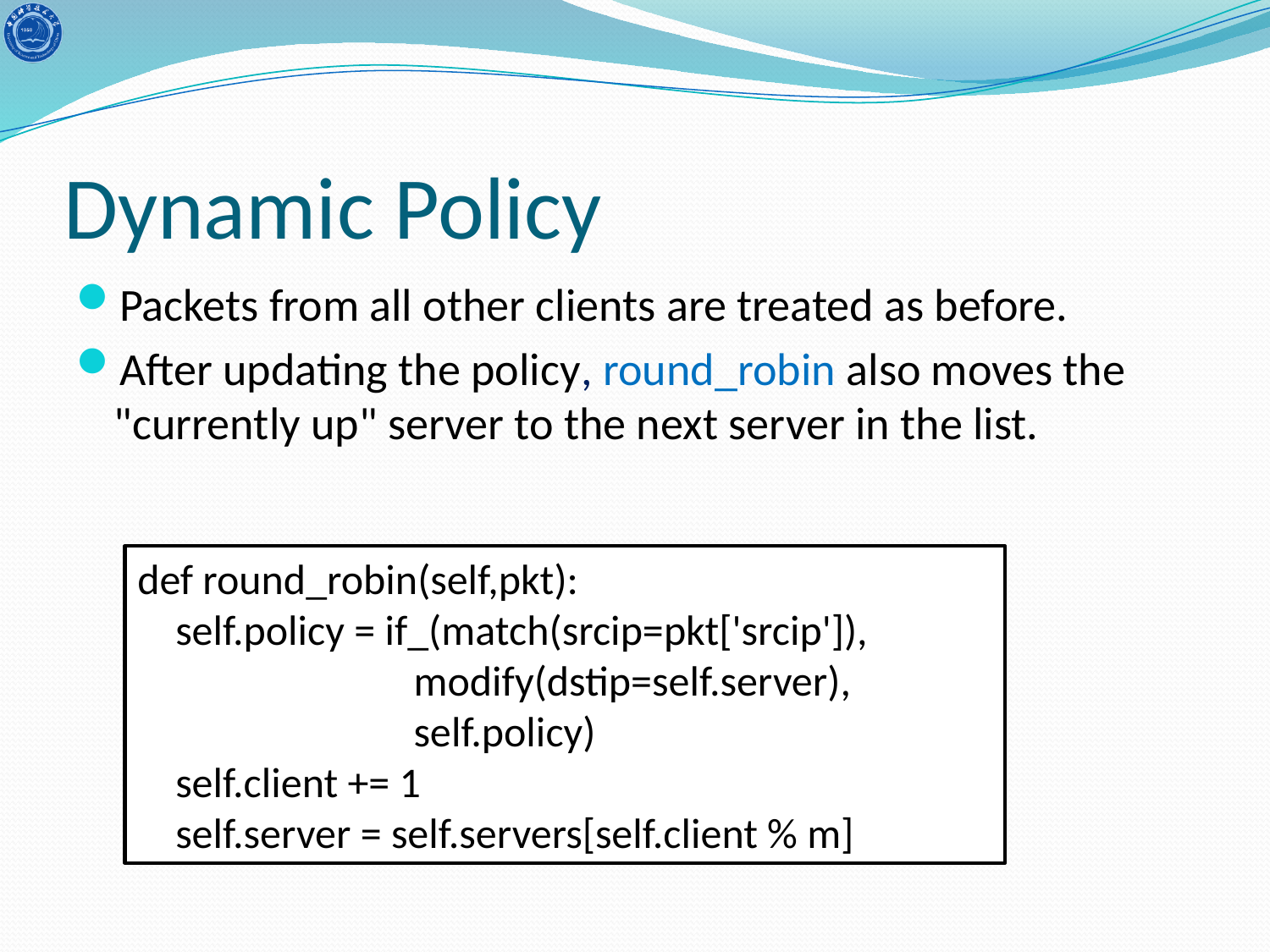

# Dynamic Policy
Packets from all other clients are treated as before.
After updating the policy, round_robin also moves the "currently up" server to the next server in the list.

def round_robin(self,pkt):
    self.policy = if_(match(srcip=pkt['srcip']),
                             modify(dstip=self.server),
                             self.policy)
    self.client += 1
    self.server = self.servers[self.client % m]